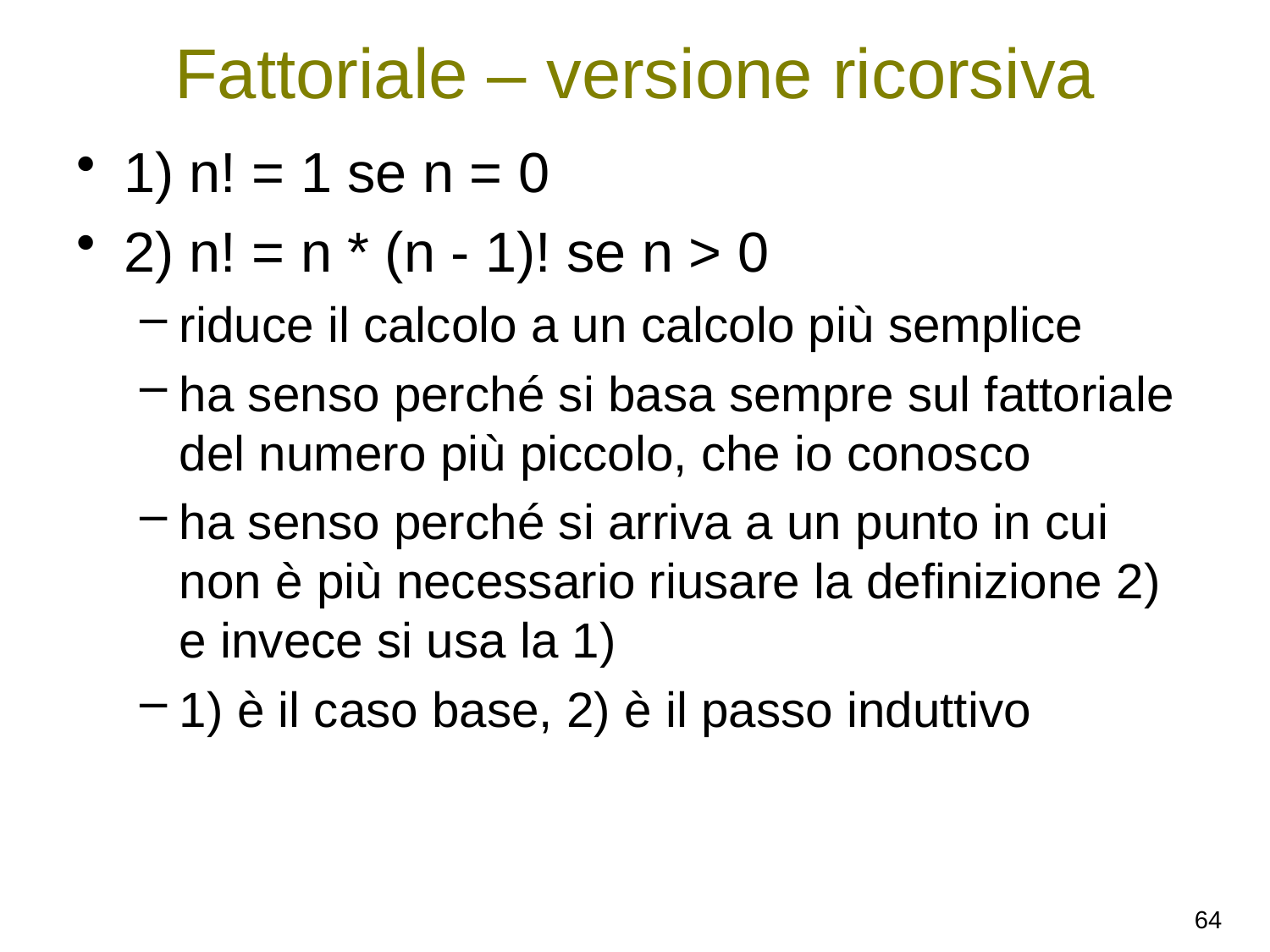

# Fattoriale – versione ricorsiva
1) n! = 1 se n = 0
2) n! = n * (n - 1)! se n > 0
riduce il calcolo a un calcolo più semplice
ha senso perché si basa sempre sul fattoriale del numero più piccolo, che io conosco
ha senso perché si arriva a un punto in cui non è più necessario riusare la definizione 2) e invece si usa la 1)
1) è il caso base, 2) è il passo induttivo
64